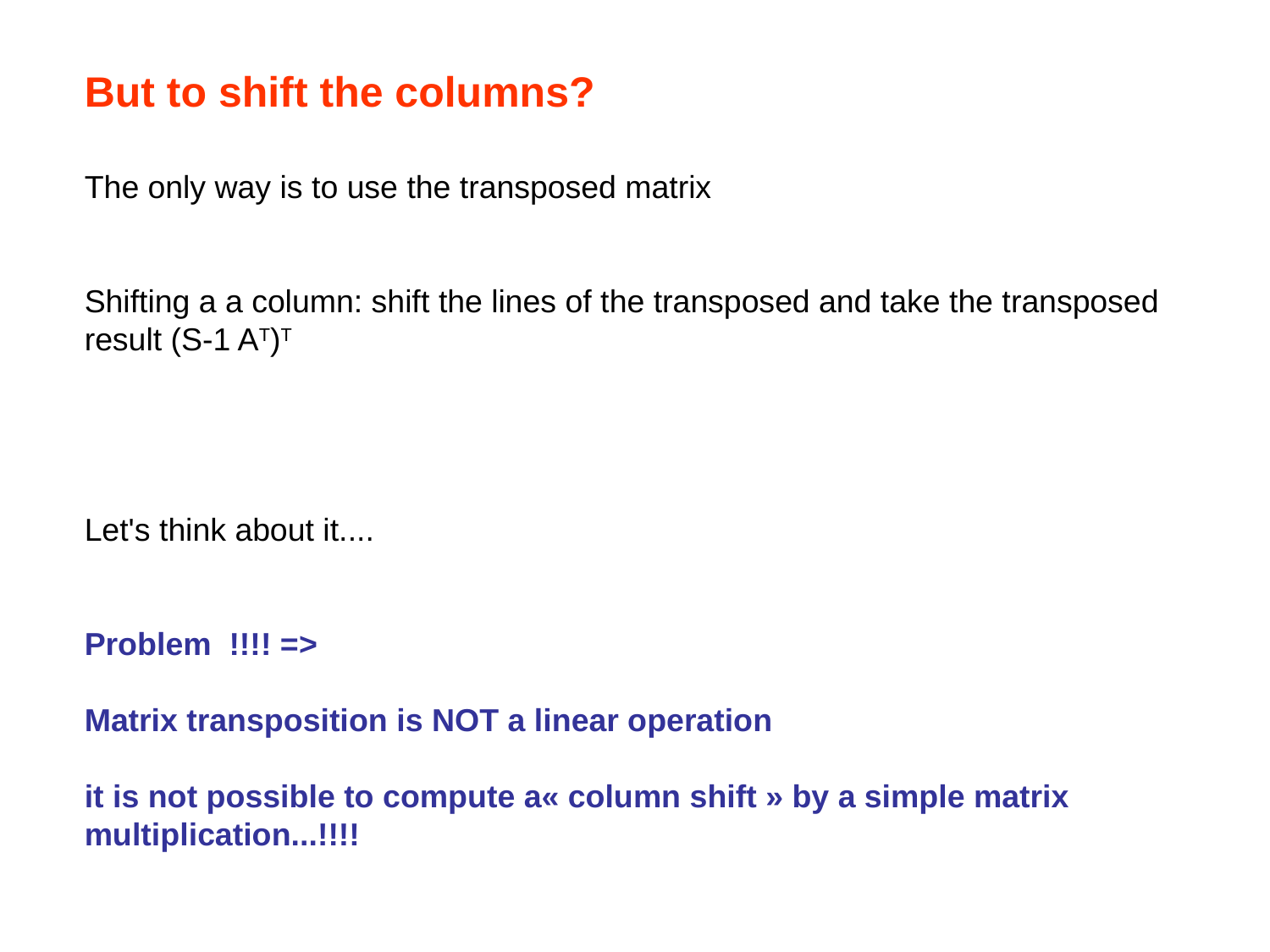

But to shift the columns?

The only way is to use the transposed matrix

Shifting a a column: shift the lines of the transposed and take the transposed result (S-1 AT)T

Let's think about it....

Problem  !!!! =>

Matrix transposition is NOT a linear operation

it is not possible to compute a« column shift » by a simple matrix multiplication...!!!!